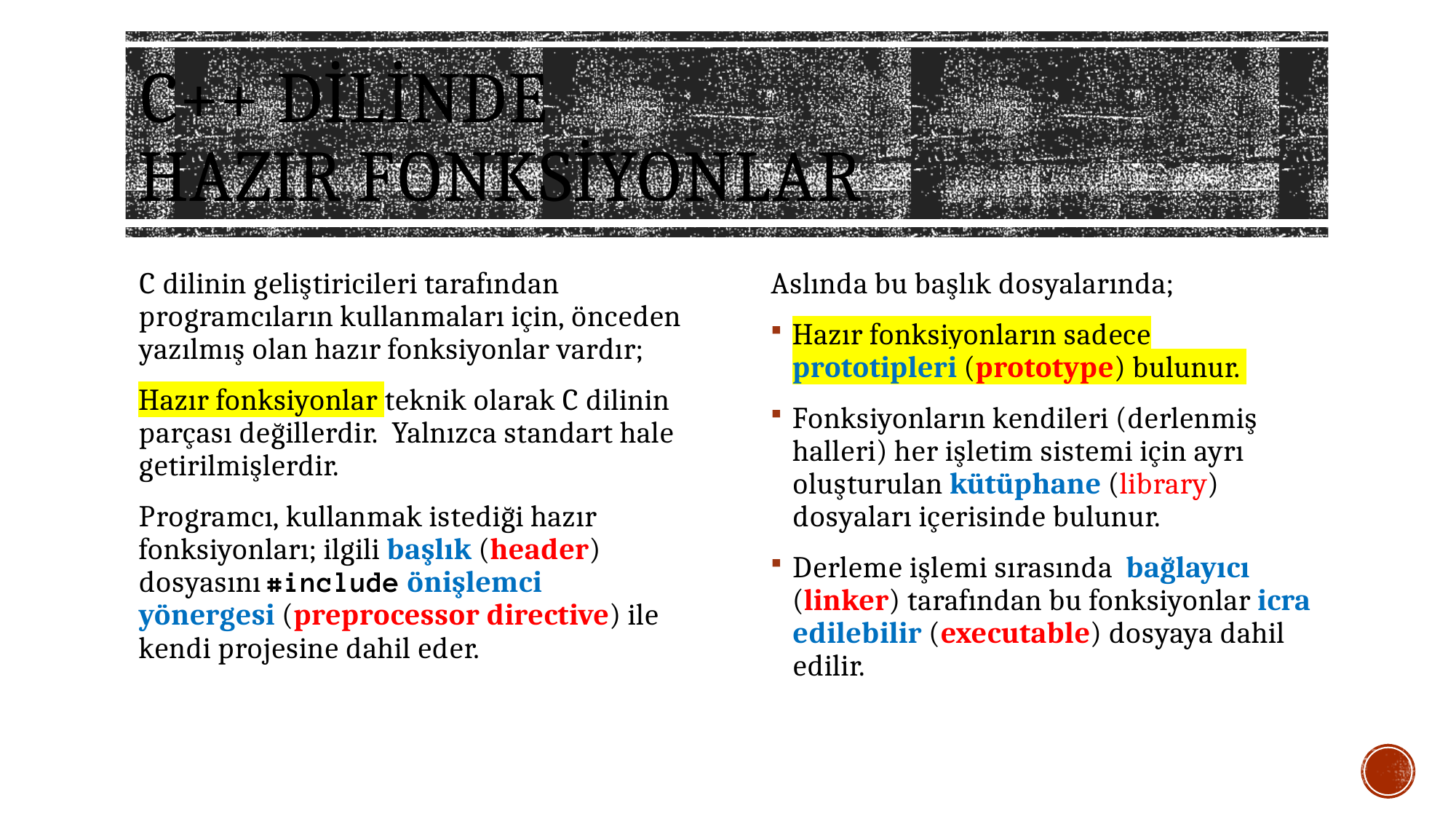

# C++ DiLİNDE hazır FONKSİYONLAR
C dilinin geliştiricileri tarafından programcıların kullanmaları için, önceden yazılmış olan hazır fonksiyonlar vardır;
Hazır fonksiyonlar teknik olarak C dilinin parçası değillerdir.  Yalnızca standart hale getirilmişlerdir.
Programcı, kullanmak istediği hazır fonksiyonları; ilgili başlık (header) dosyasını #include önişlemci yönergesi (preprocessor directive) ile kendi projesine dahil eder.

Aslında bu başlık dosyalarında;
Hazır fonksiyonların sadece prototipleri (prototype) bulunur.
Fonksiyonların kendileri (derlenmiş halleri) her işletim sistemi için ayrı oluşturulan kütüphane (library) dosyaları içerisinde bulunur.
Derleme işlemi sırasında  bağlayıcı (linker) tarafından bu fonksiyonlar icra edilebilir (executable) dosyaya dahil edilir.